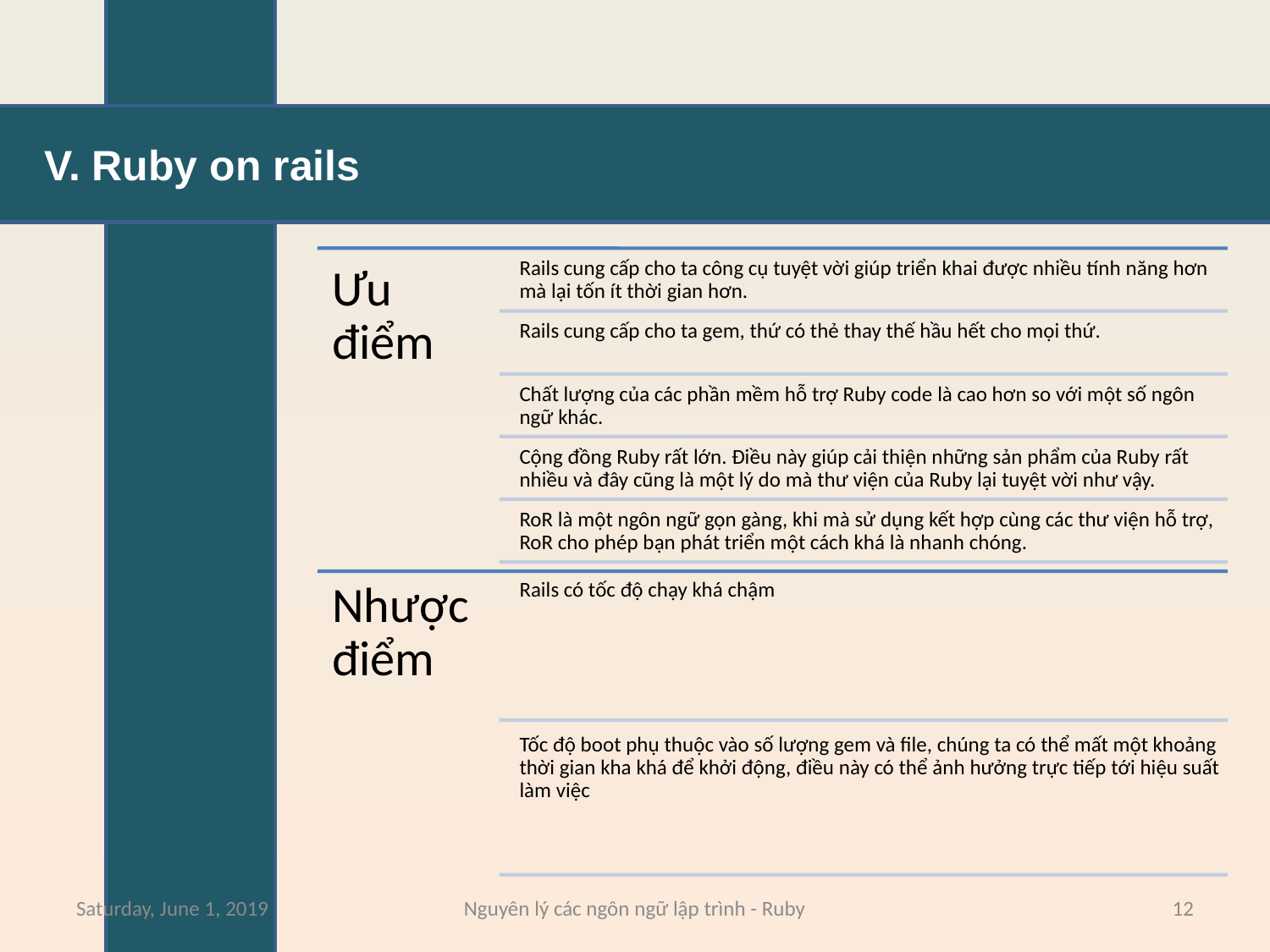

V. Ruby on rails
Ưu điểm
Rails cung cấp cho ta công cụ tuyệt vời giúp triển khai được nhiều tính năng hơn mà lại tốn ít thời gian hơn.
Rails cung cấp cho ta gem, thứ có thẻ thay thế hầu hết cho mọi thứ.
Chất lượng của các phần mềm hỗ trợ Ruby code là cao hơn so với một số ngôn ngữ khác.
Cộng đồng Ruby rất lớn. Điều này giúp cải thiện những sản phẩm của Ruby rất nhiều và đây cũng là một lý do mà thư viện của Ruby lại tuyệt vời như vậy.
RoR là một ngôn ngữ gọn gàng, khi mà sử dụng kết hợp cùng các thư viện hỗ trợ, RoR cho phép bạn phát triển một cách khá là nhanh chóng.
Nhược điểm
Rails có tốc độ chạy khá chậm
Tốc độ boot phụ thuộc vào số lượng gem và file, chúng ta có thể mất một khoảng thời gian kha khá để khởi động, điều này có thể ảnh hưởng trực tiếp tới hiệu suất làm việc
Saturday, June 1, 2019
Nguyên lý các ngôn ngữ lập trình - Ruby
12